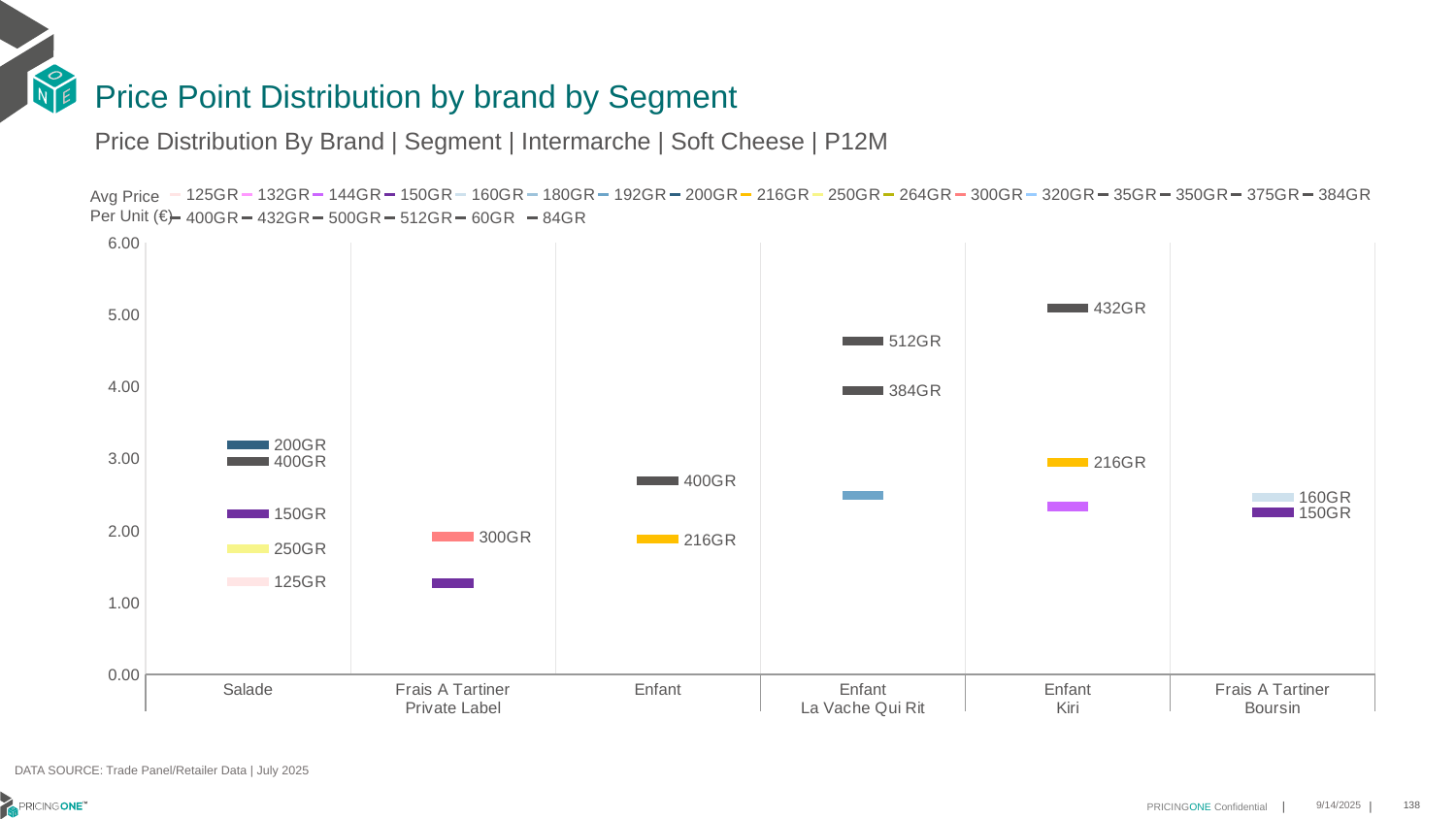

# Price Point Distribution by brand by Segment
Price Distribution By Brand | Segment | Intermarche | Soft Cheese | P12M

### Chart

| Category | 125GR | 132GR | 144GR | 150GR | 160GR | 180GR | 192GR | 200GR | 216GR | 250GR | 264GR | 300GR | 320GR | 35GR | 350GR | 375GR | 384GR | 400GR | 432GR | 500GR | 512GR | 60GR | 84GR |
|---|---|---|---|---|---|---|---|---|---|---|---|---|---|---|---|---|---|---|---|---|---|---|---|
| Salade | 1.2884 | None | None | 2.2327 | None | None | None | 3.1911 | None | 1.7466 | None | None | None | None | None | None | None | 2.9629 | None | None | None | None | None |
| Frais A Tartiner | None | None | None | 1.2655 | None | None | None | None | None | None | None | 1.9141 | None | None | None | None | None | None | None | None | None | None | None |
| Enfant | None | None | None | None | None | None | None | None | 1.8791 | None | None | None | None | None | None | None | None | 2.6932 | None | None | None | None | None |
| Enfant | None | None | None | None | None | None | 2.4898 | None | None | None | None | None | None | None | None | None | 3.9493 | None | None | None | 4.634 | None | None |
| Enfant | None | None | 2.3339 | None | None | None | None | None | 2.95 | None | None | None | None | None | None | None | None | None | 5.0931 | None | None | None | None |
| Frais A Tartiner | None | None | None | 2.2536 | 2.4615 | None | None | None | None | None | None | None | None | None | None | None | None | None | None | None | None | None | None |
Avg Price
Per Unit (€)
DATA SOURCE: Trade Panel/Retailer Data | July 2025
9/14/2025
138